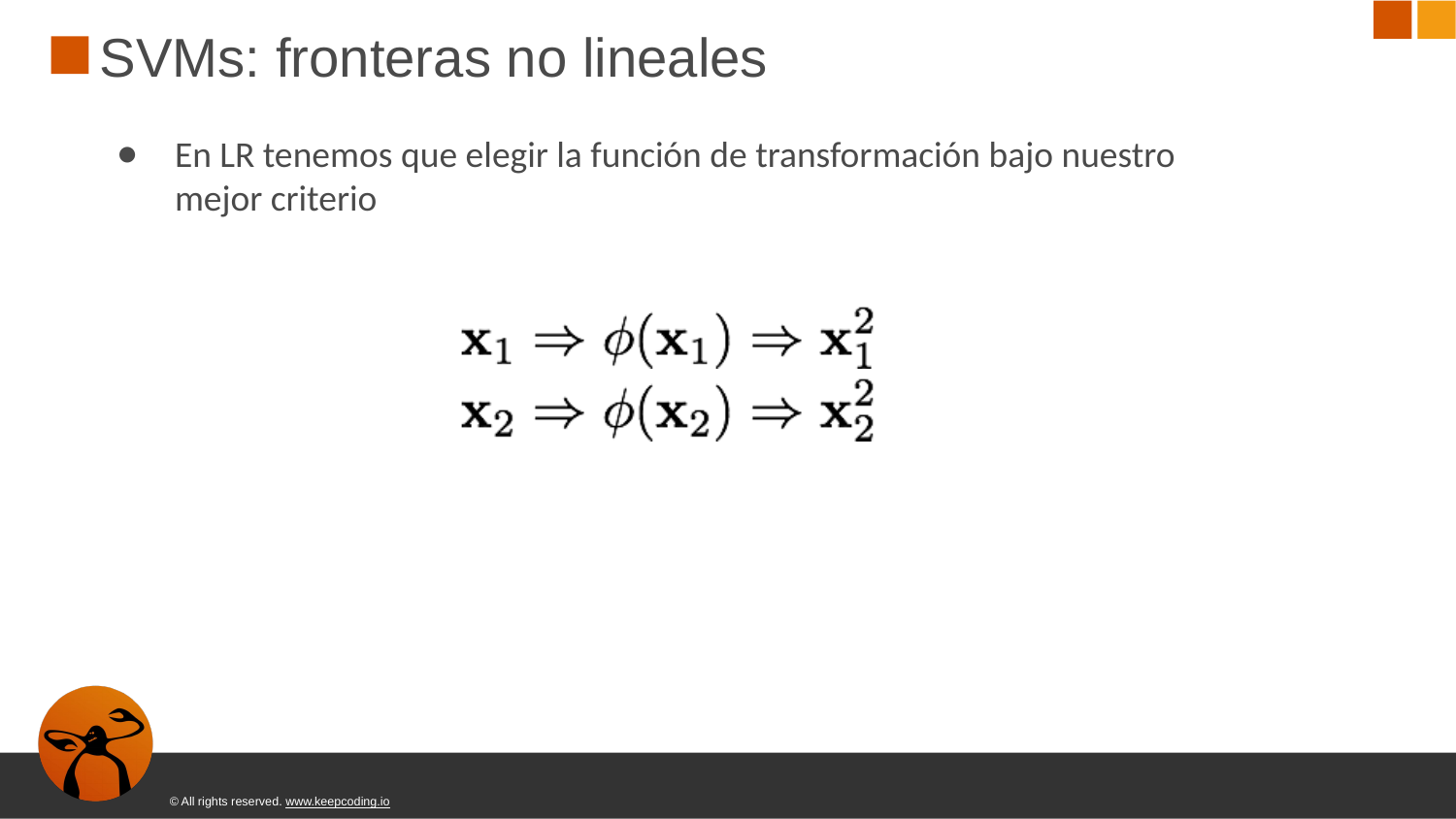

# SVMs: fronteras no lineales
En LR tenemos que elegir la función de transformación bajo nuestro mejor criterio

© All rights reserved. www.keepcoding.io